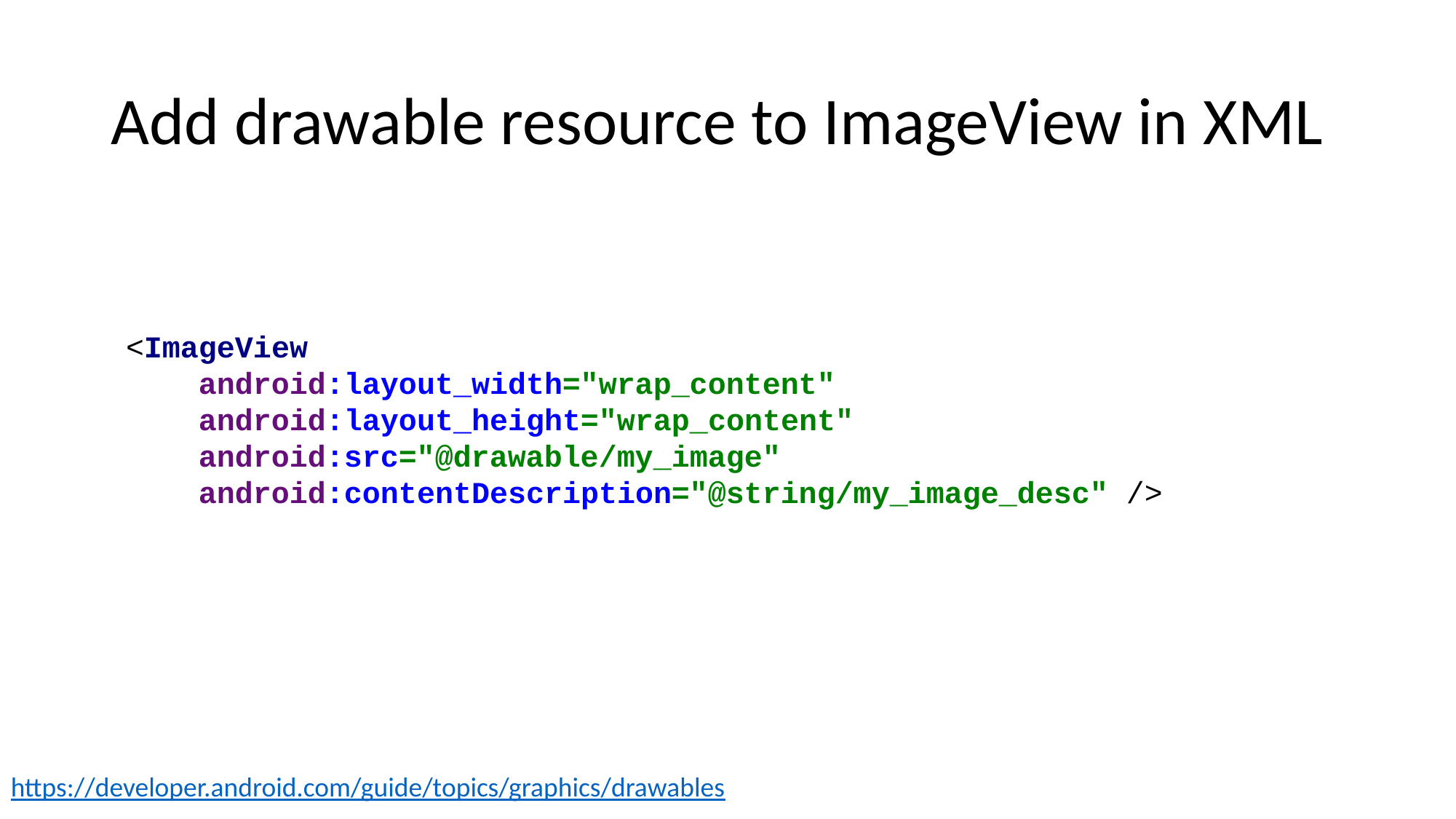

# Add drawable resource to ImageView in XML
<ImageView
    android:layout_width="wrap_content"
    android:layout_height="wrap_content"
    android:src="@drawable/my_image"
    android:contentDescription="@string/my_image_desc" />
https://developer.android.com/guide/topics/graphics/drawables